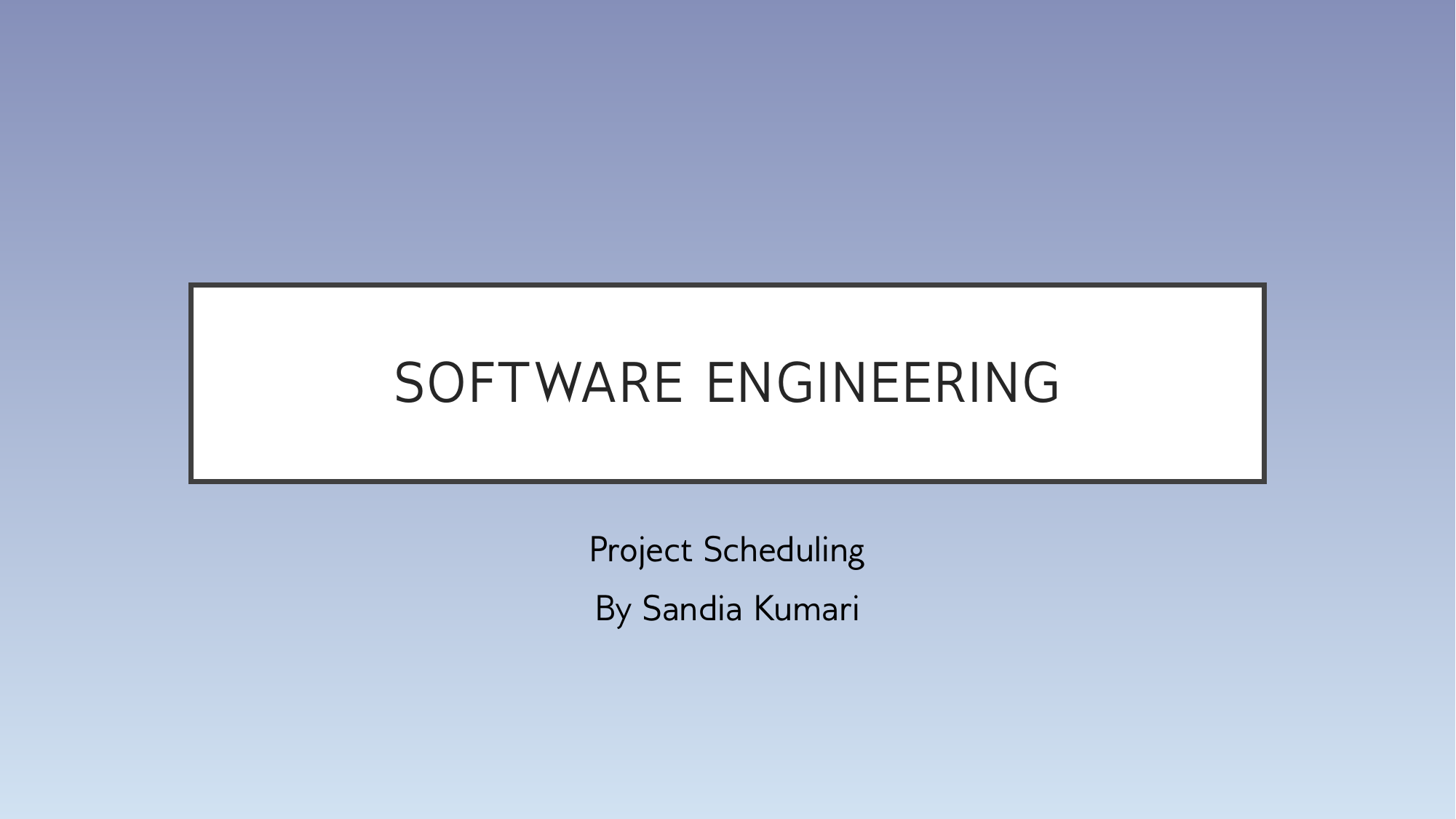

# Software engineering
Project Scheduling
By Sandia Kumari